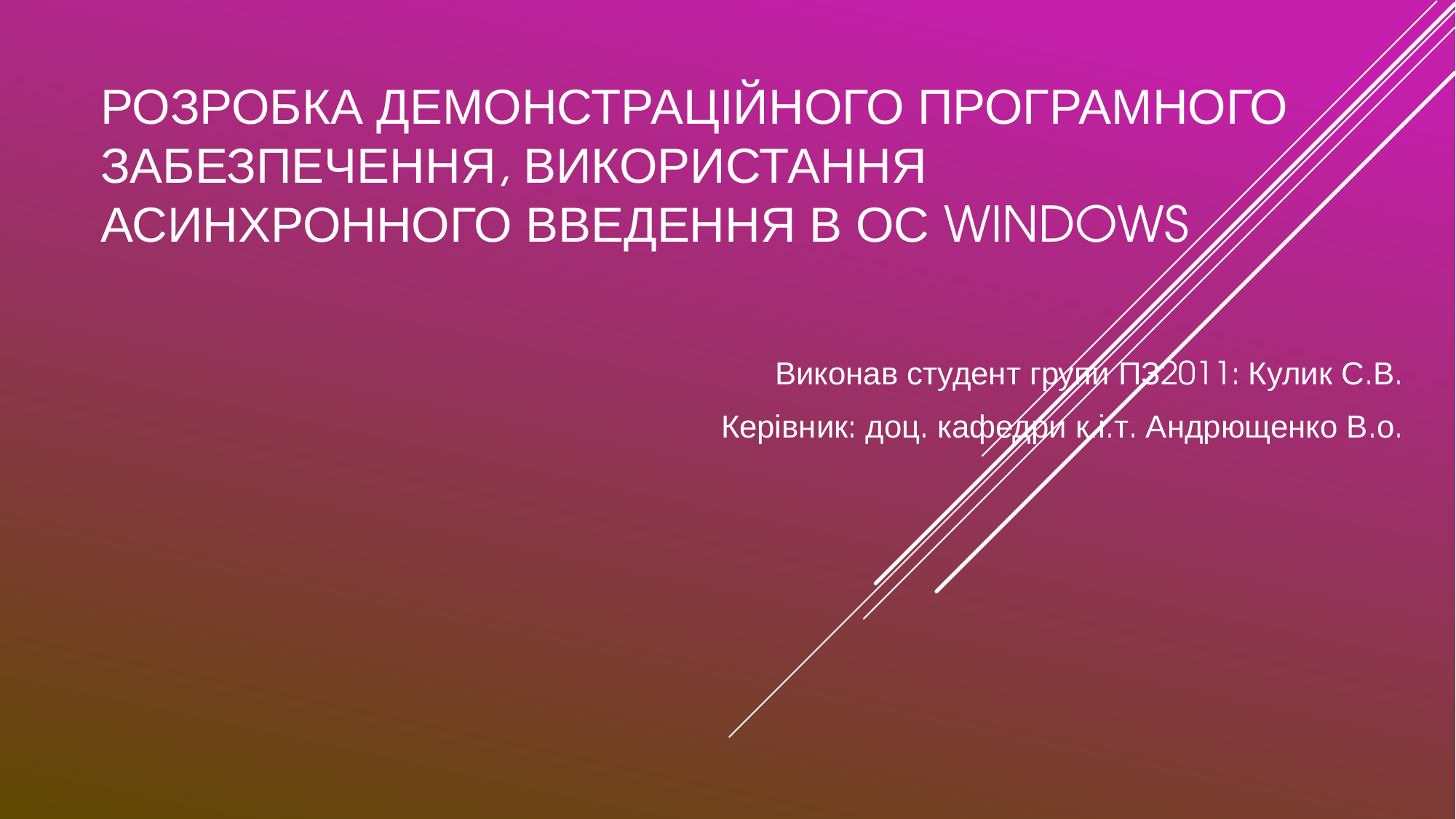

# Розробка демонстраційного програмного забезпечення, використання асинхронного введення в ОС Windows
Виконав студент групи ПЗ2011: Кулик С.В.
Керівник: доц. кафедри к.і.т. Андрющенко В.о.